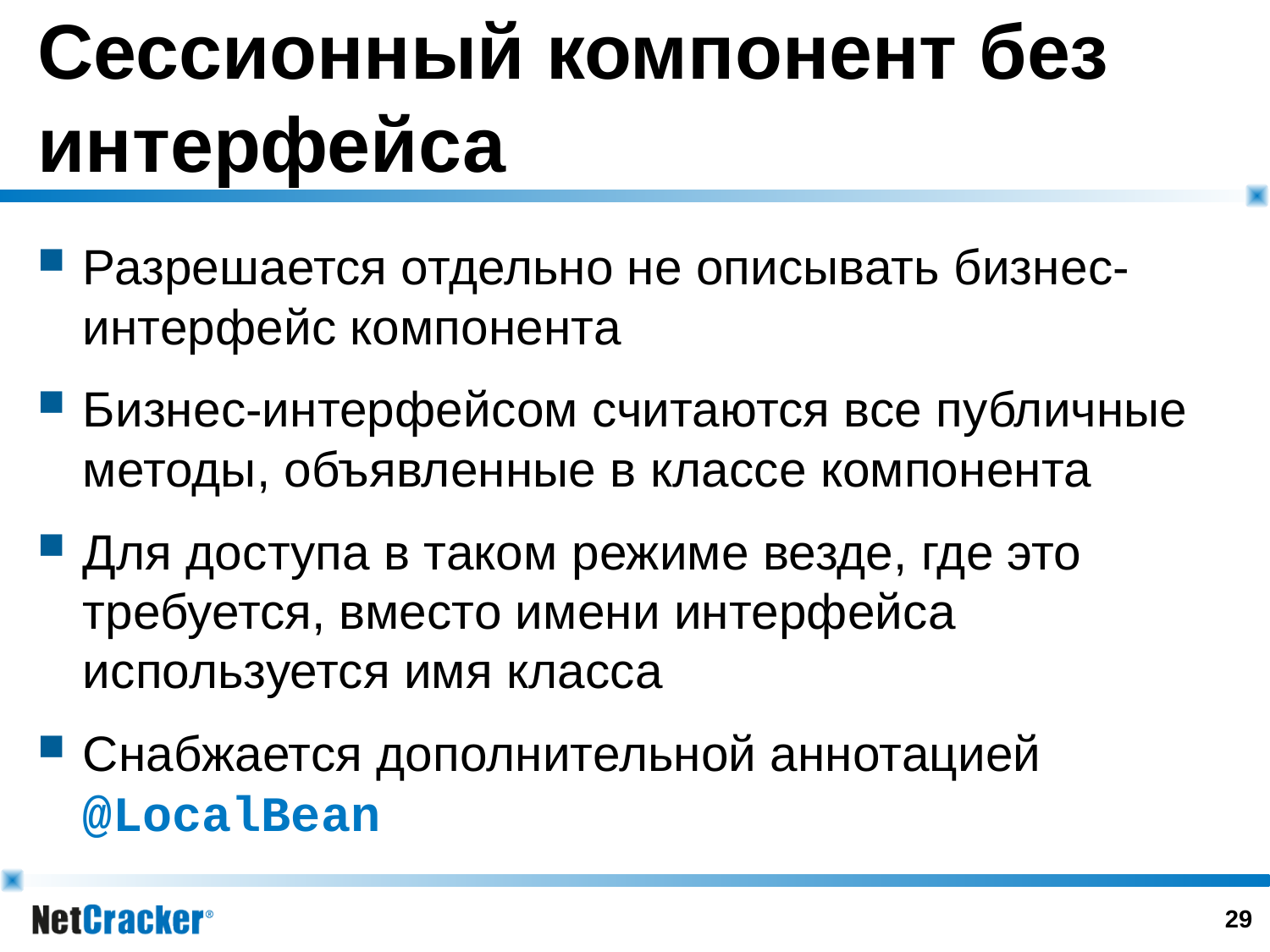

# Сессионный компонент без интерфейса
Разрешается отдельно не описывать бизнес-интерфейс компонента
Бизнес-интерфейсом считаются все публичные методы, объявленные в классе компонента
Для доступа в таком режиме везде, где это требуется, вместо имени интерфейса используется имя класса
Снабжается дополнительной аннотацией @LocalBean
29